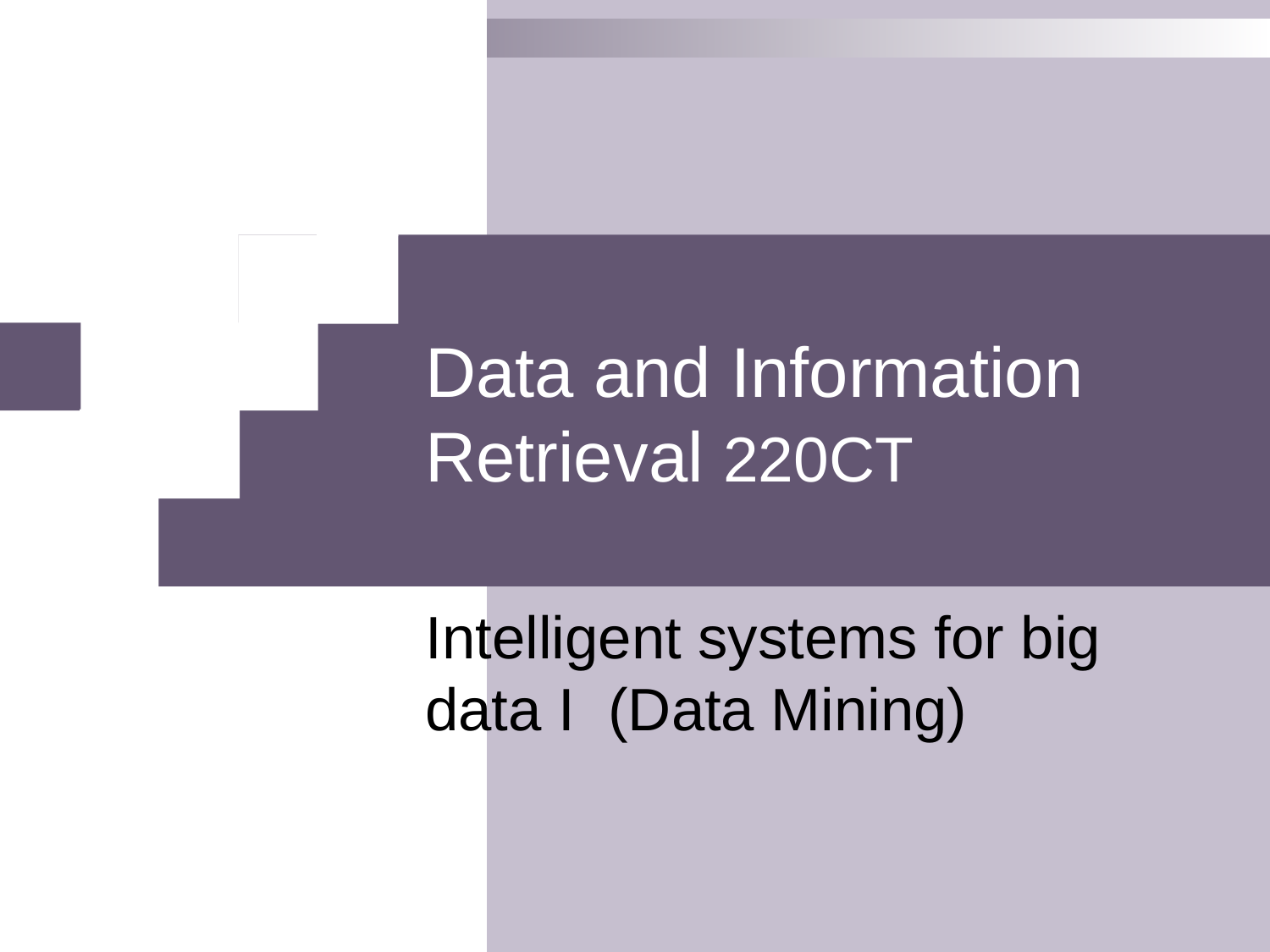

# Data and Information Retrieval 220CT
Intelligent systems for big data I  (Data Mining)